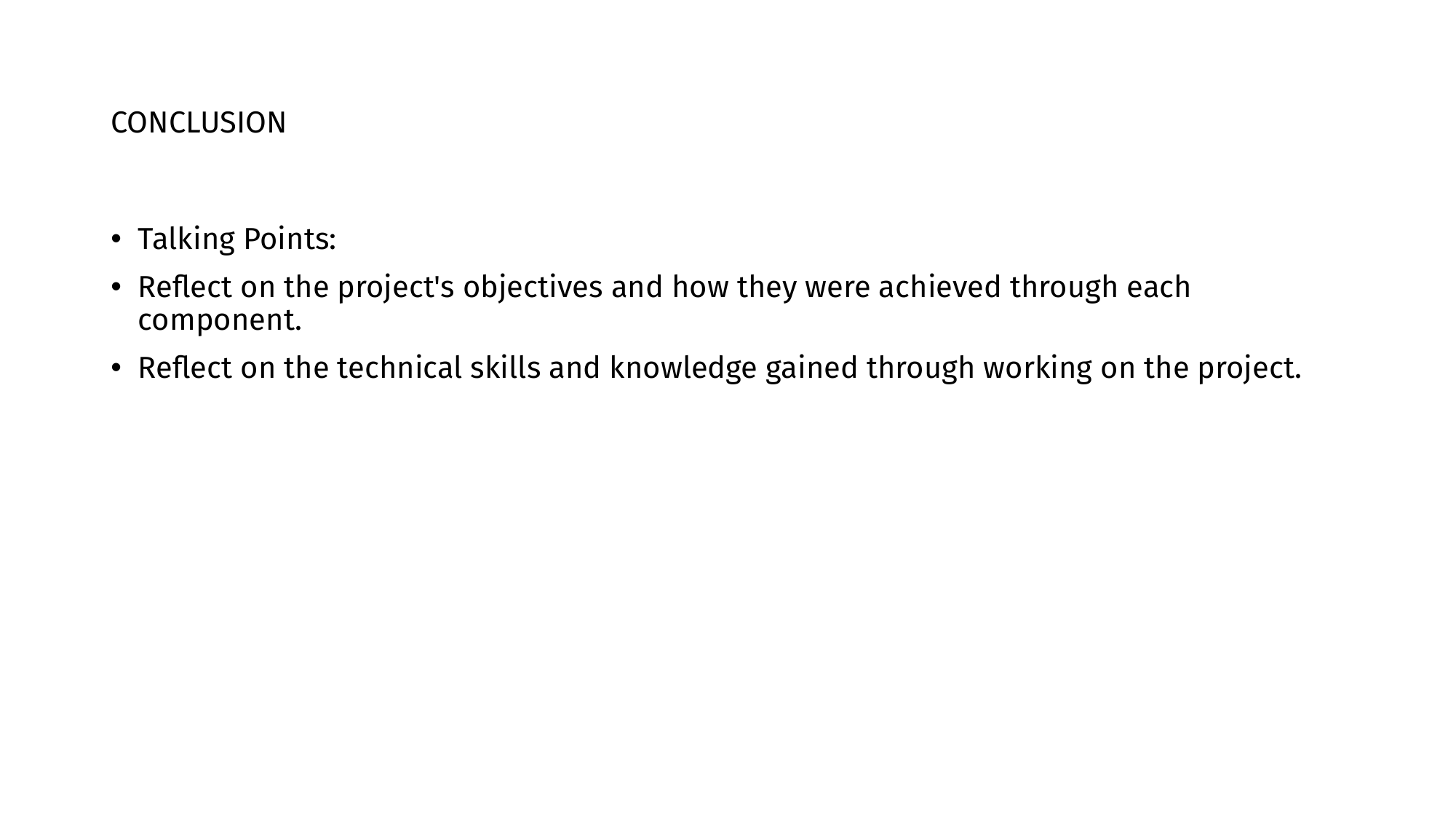

# CONCLUSION
Talking Points:
Reflect on the project's objectives and how they were achieved through each component.
Reflect on the technical skills and knowledge gained through working on the project.